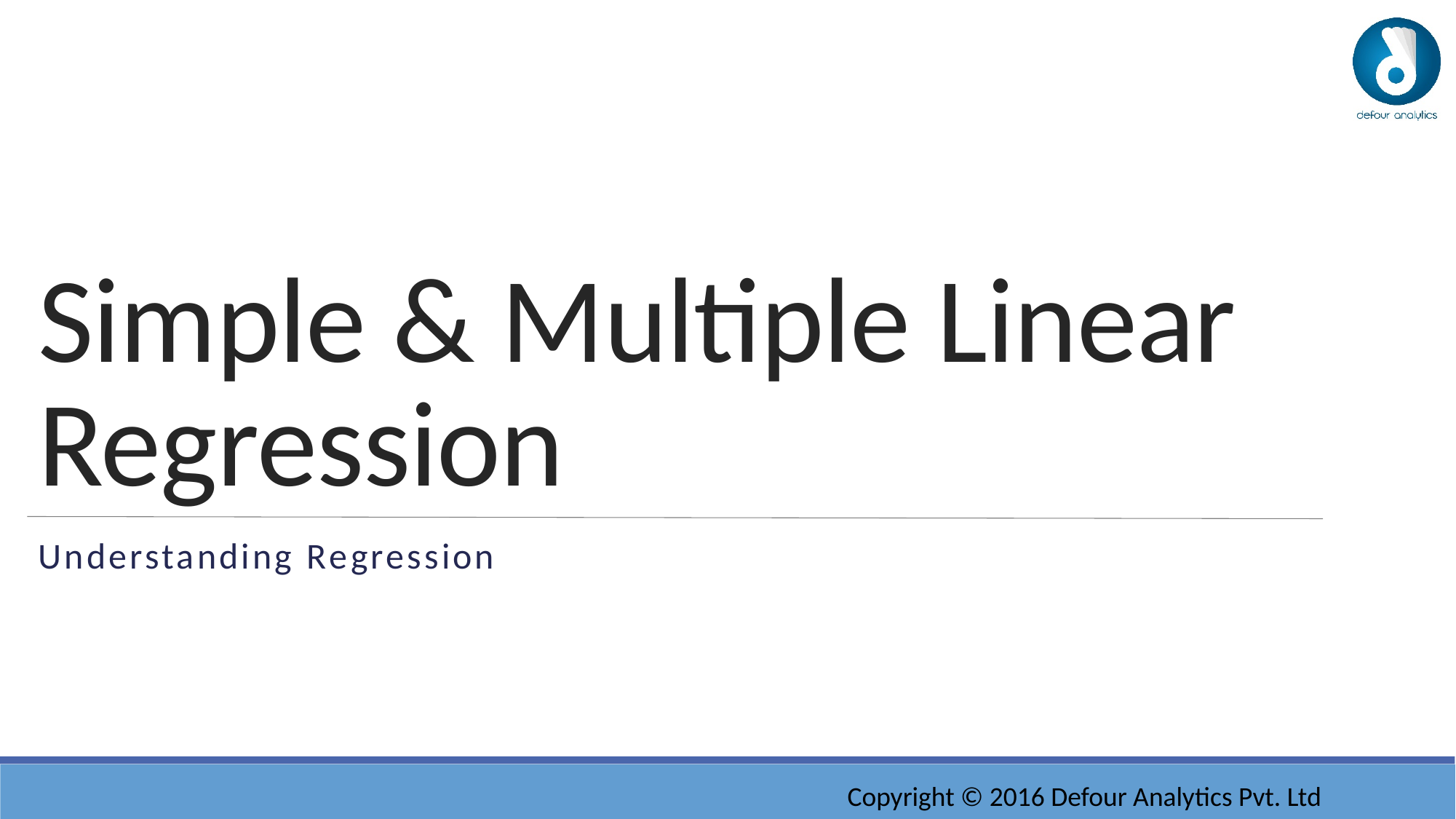

# Simple & Multiple Linear Regression
Understanding regression
Copyright © 2016 Defour Analytics Pvt. Ltd